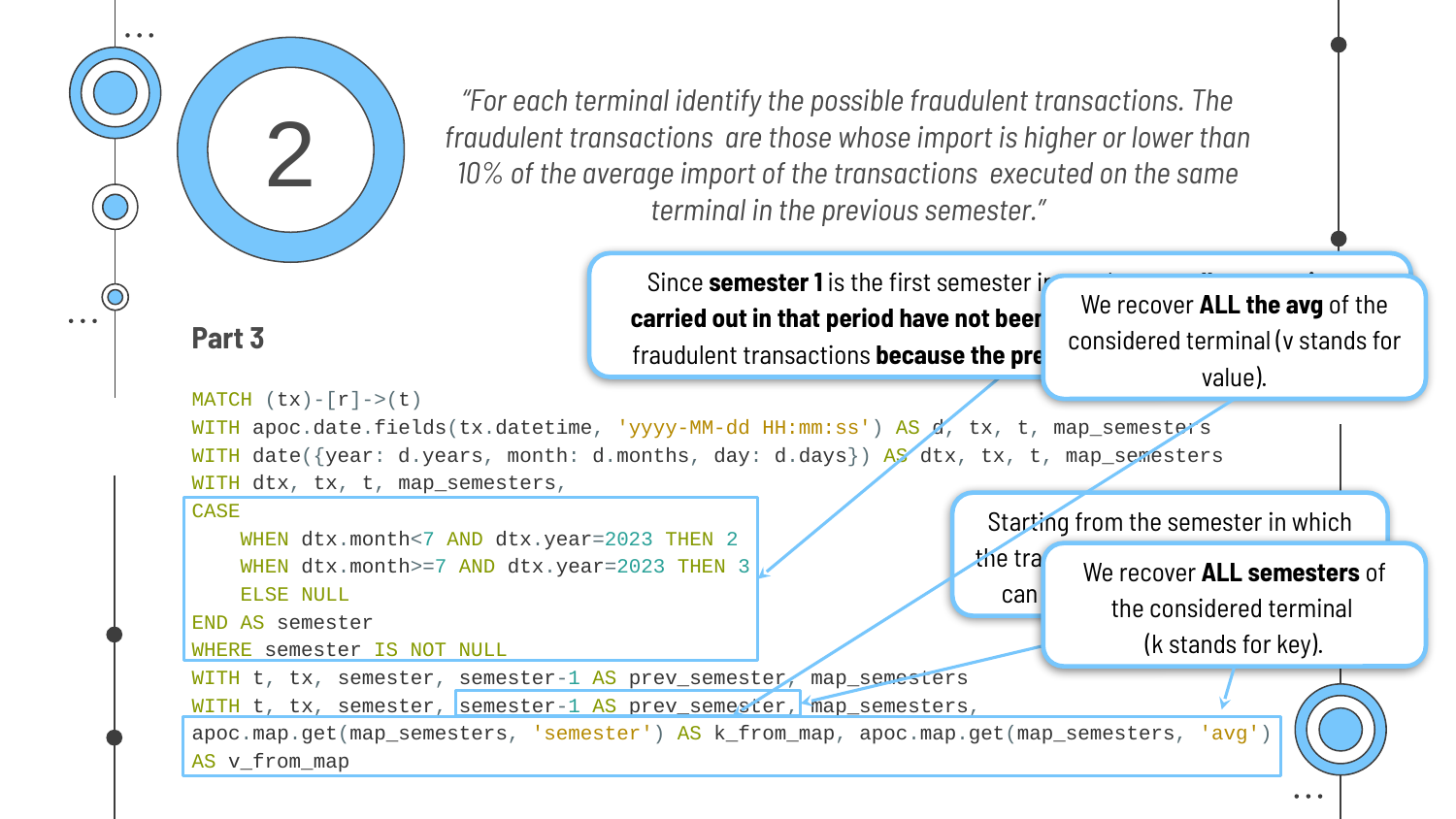

“For each terminal identify the possible fraudulent transactions. The fraudulent transactions  are those whose import is higher or lower than 10% of the average import of the transactions  executed on the same terminal in the previous semester.”

2
Since semester 1 is the first semester in our dataset, all transactions carried out in that period have not been considered in the evaluation of fraudulent transactions because the previous semester does not exist.
We recover ALL the avg of the considered terminal (v stands for value).
Part 3

MATCH (tx)-[r]->(t)
WITH apoc.date.fields(tx.datetime, 'yyyy-MM-dd HH:mm:ss') AS d, tx, t, map_semesters
WITH date({year: d.years, month: d.months, day: d.days}) AS dtx, tx, t, map_semesters
WITH dtx, tx, t, map_semesters,
CASE
    WHEN dtx.month<7 AND dtx.year=2023 THEN 2
    WHEN dtx.month>=7 AND dtx.year=2023 THEN 3
    ELSE NULL
END AS semester
WHERE semester IS NOT NULL
WITH t, tx, semester, semester-1 AS prev_semester, map_semesters
WITH t, tx, semester, semester-1 AS prev_semester, map_semesters, apoc.map.get(map_semesters, 'semester') AS k_from_map, apoc.map.get(map_semesters, 'avg') AS v_from_map

Starting from the semester in which the transaction has been executed, we can compute the prev_semester.

We recover ALL semesters of the considered terminal
(k stands for key).